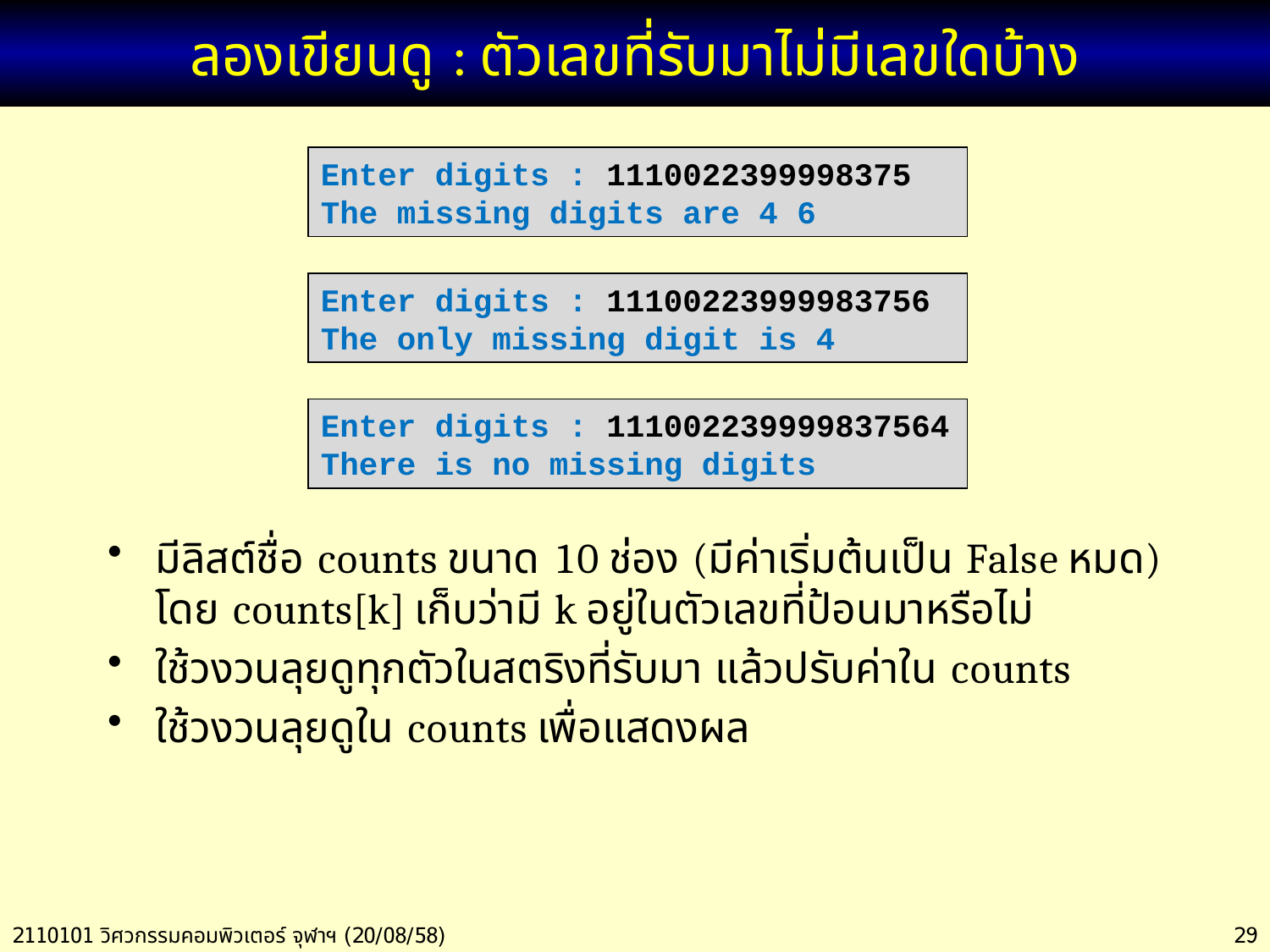

# ลองเขียนดู : ตัวเลขที่รับมาไม่มีเลขใดบ้าง
Enter digits : 1110022399998375
The missing digits are 4 6
Enter digits : 11100223999983756
The only missing digit is 4
Enter digits : 111002239999837564
There is no missing digits
มีลิสต์ชื่อ counts ขนาด 10 ช่อง (มีค่าเริ่มต้นเป็น False หมด)
โดย counts[k] เก็บว่ามี k อยู่ในตัวเลขที่ป้อนมาหรือไม่
ใช้วงวนลุยดูทุกตัวในสตริงที่รับมา แล้วปรับค่าใน counts
ใช้วงวนลุยดูใน counts เพื่อแสดงผล